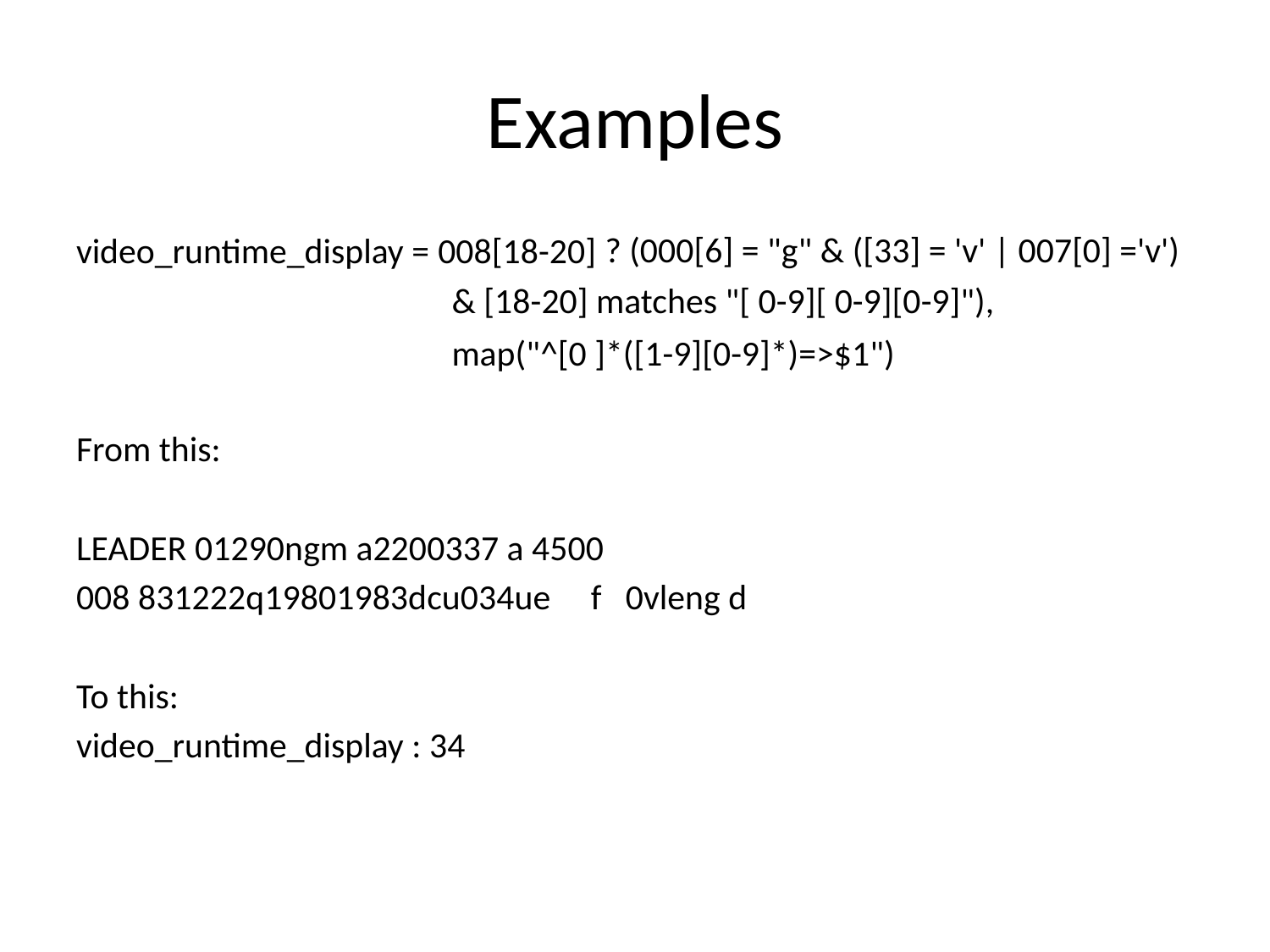

# Examples
? (000[6] = "g" & ([33] = 'v' | 007[0] ='v')
video_runtime_display =

From this:

LEADER 01290ngm a2200337 a 4500
008 831222q19801983dcu034ue     f   0vleng d

To this:
video_runtime_display : 34

008[18-20]
& [18-20] matches "[ 0-9][ 0-9][0-9]"),
map("^[0 ]*([1-9][0-9]*)=>$1")